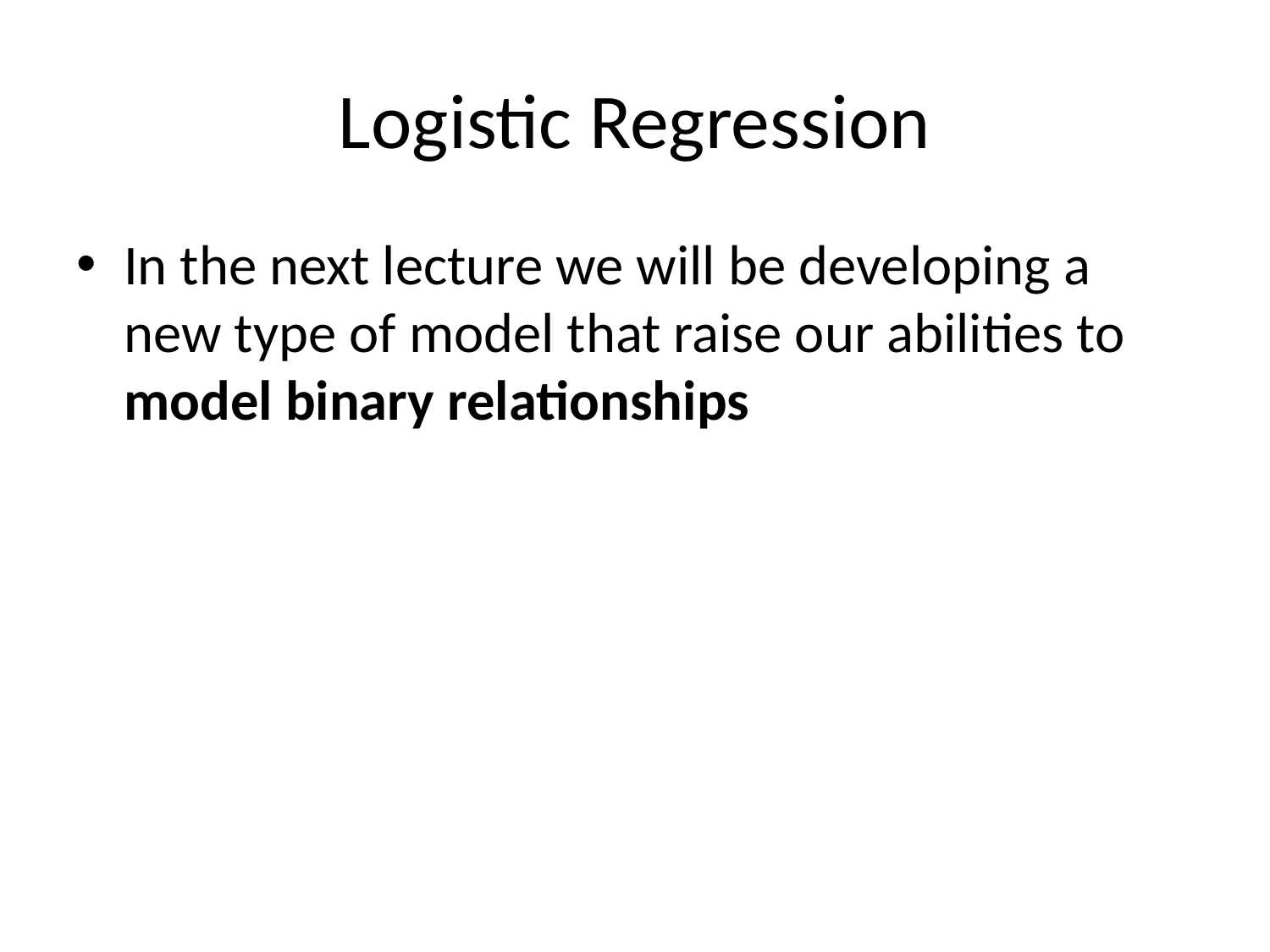

# Logistic Regression
In the next lecture we will be developing a new type of model that raise our abilities to model binary relationships